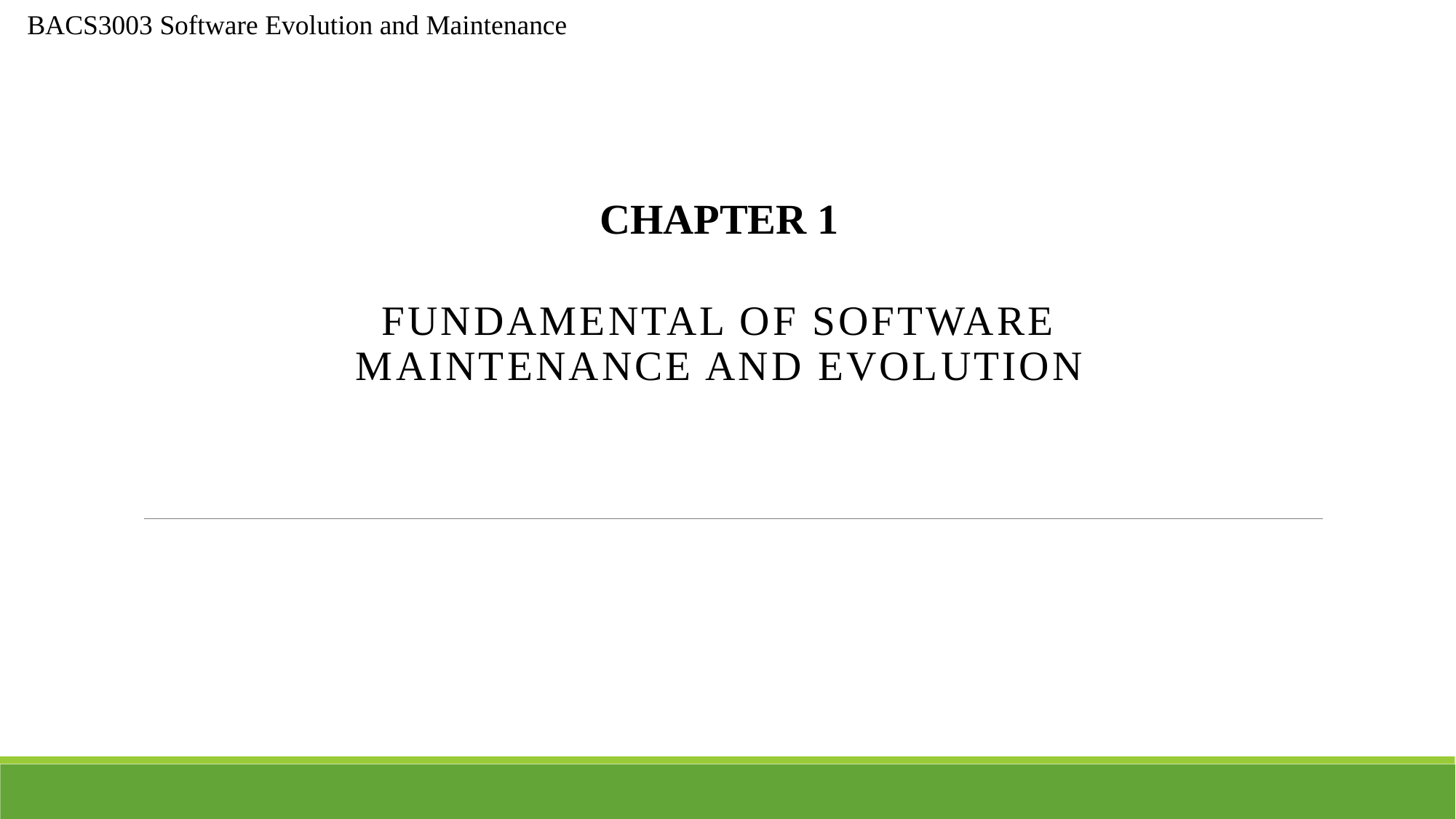

CHAPTER 1
Fundamental of Software Maintenance and Evolution